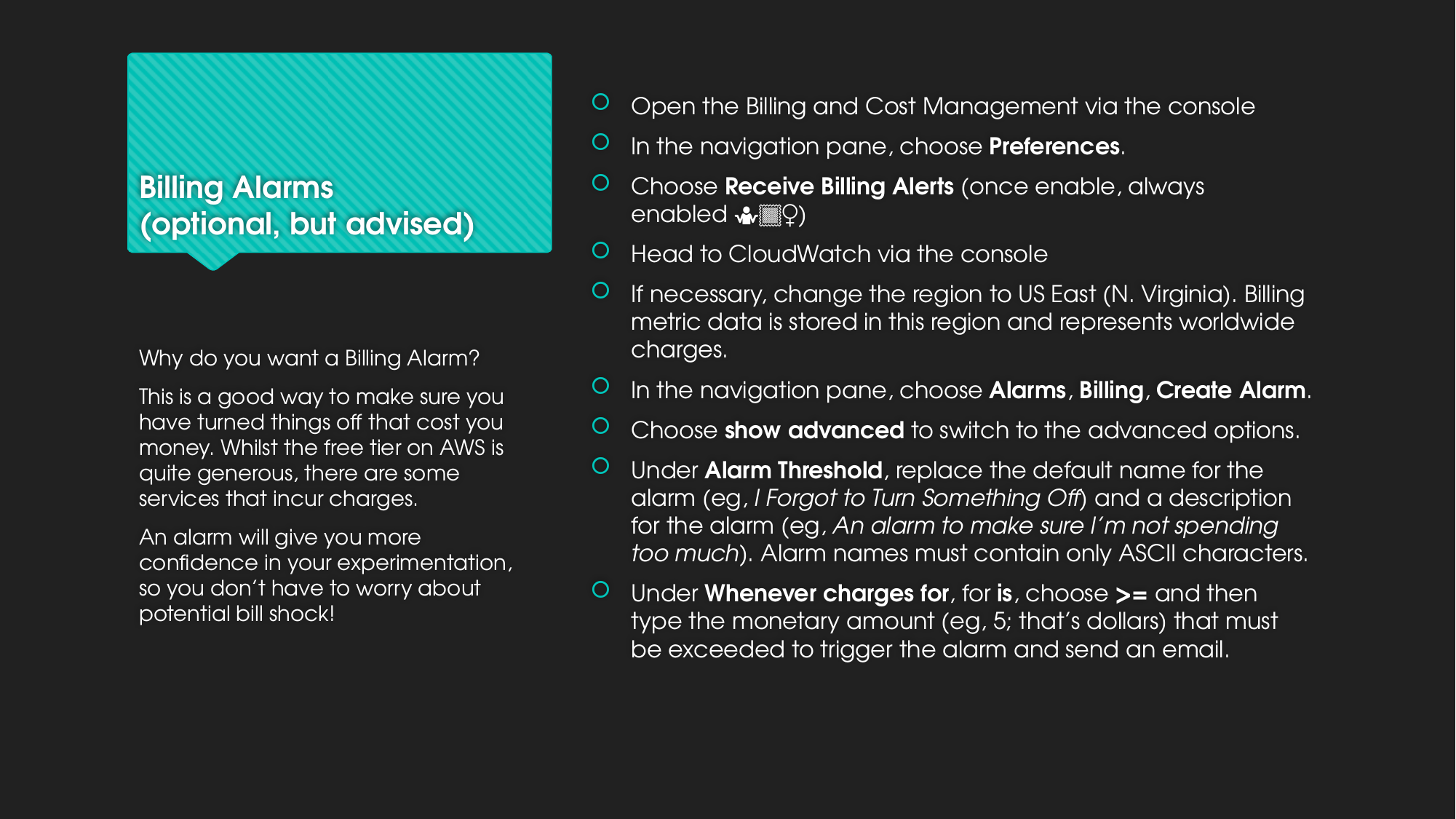

# Billing Alarms (optional, but advised)
Open the Billing and Cost Management via the console
In the navigation pane, choose Preferences.
Choose Receive Billing Alerts (once enable, always enabled 🤷🏽‍♀️)
Head to CloudWatch via the console
If necessary, change the region to US East (N. Virginia). Billing metric data is stored in this region and represents worldwide charges.
In the navigation pane, choose Alarms, Billing, Create Alarm.
Choose show advanced to switch to the advanced options.
Under Alarm Threshold, replace the default name for the alarm (eg, I Forgot to Turn Something Off) and a description for the alarm (eg, An alarm to make sure I’m not spending too much). Alarm names must contain only ASCII characters.
Under Whenever charges for, for is, choose >= and then type the monetary amount (eg, 5; that’s dollars) that must be exceeded to trigger the alarm and send an email.
Why do you want a Billing Alarm?
This is a good way to make sure you have turned things off that cost you money. Whilst the free tier on AWS is quite generous, there are some services that incur charges.
An alarm will give you more confidence in your experimentation, so you don’t have to worry about potential bill shock!